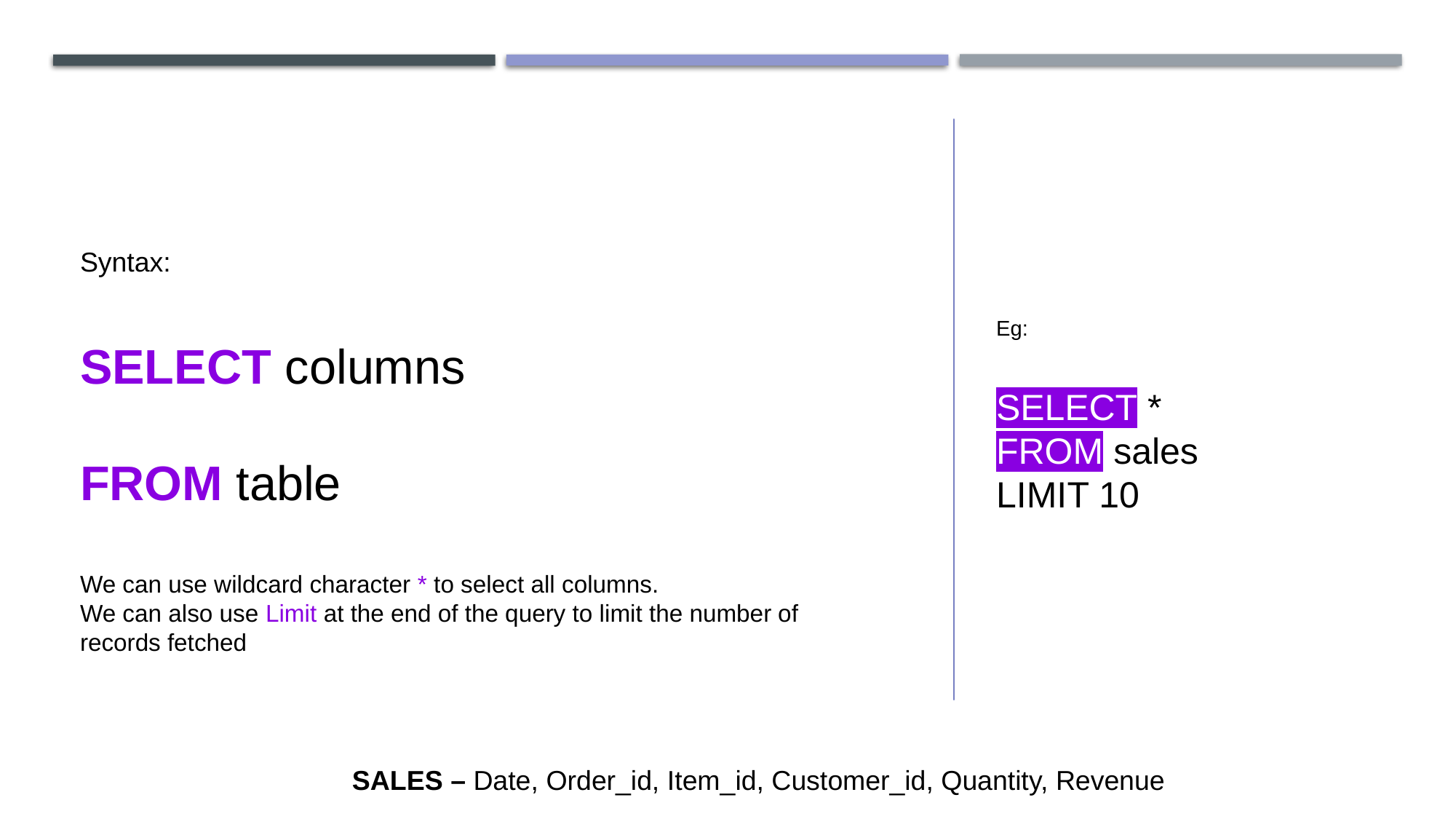

Syntax:

SELECT columns

FROM table

We can use wildcard character * to select all columns.
We can also use Limit at the end of the query to limit the number of records fetched
Eg:

SELECT *
FROM sales
LIMIT 10
SALES – Date, Order_id, Item_id, Customer_id, Quantity, Revenue